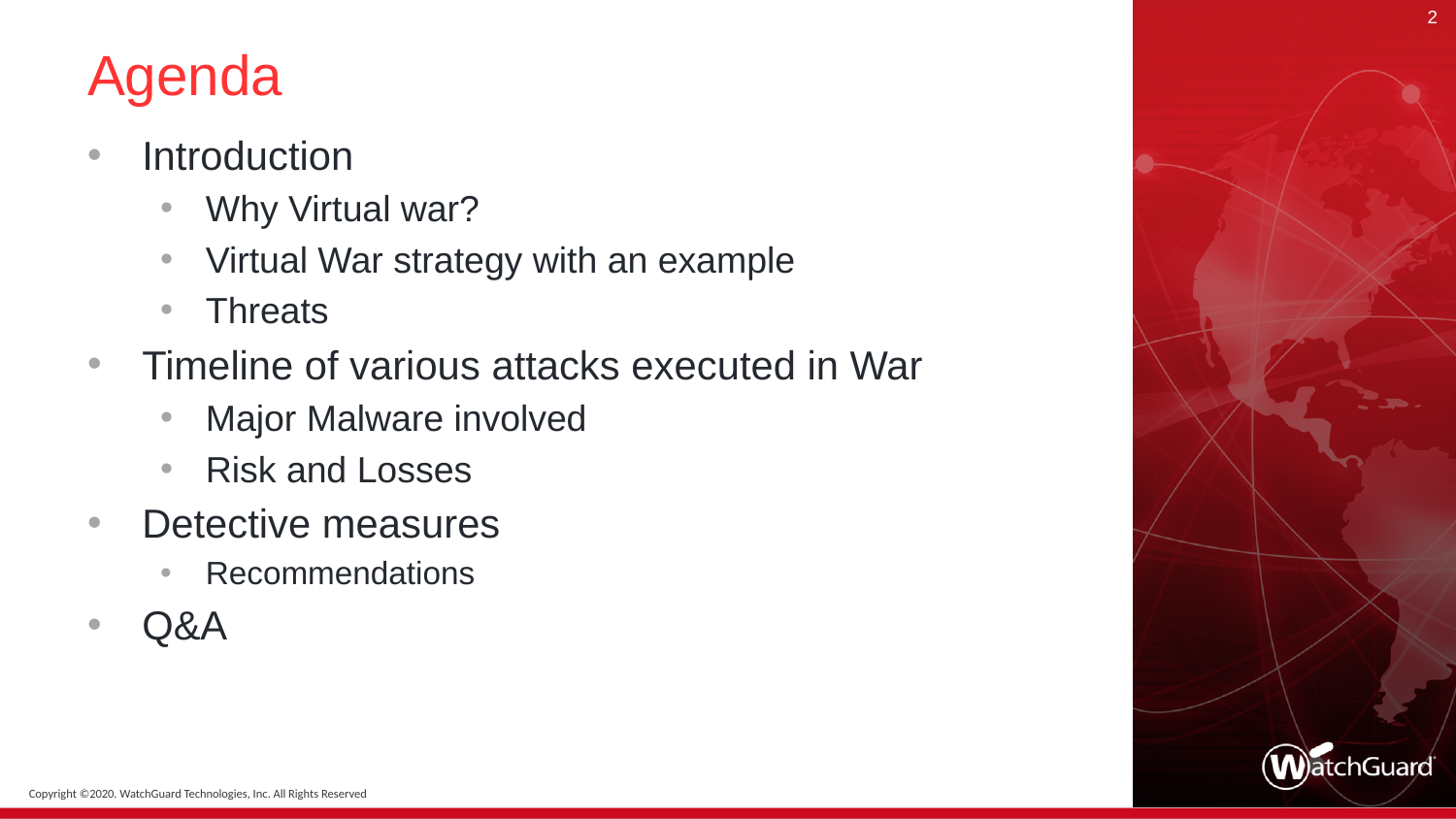

2
# Agenda
Introduction
Why Virtual war?
Virtual War strategy with an example
Threats
Timeline of various attacks executed in War
Major Malware involved
Risk and Losses
Detective measures
Recommendations
Q&A